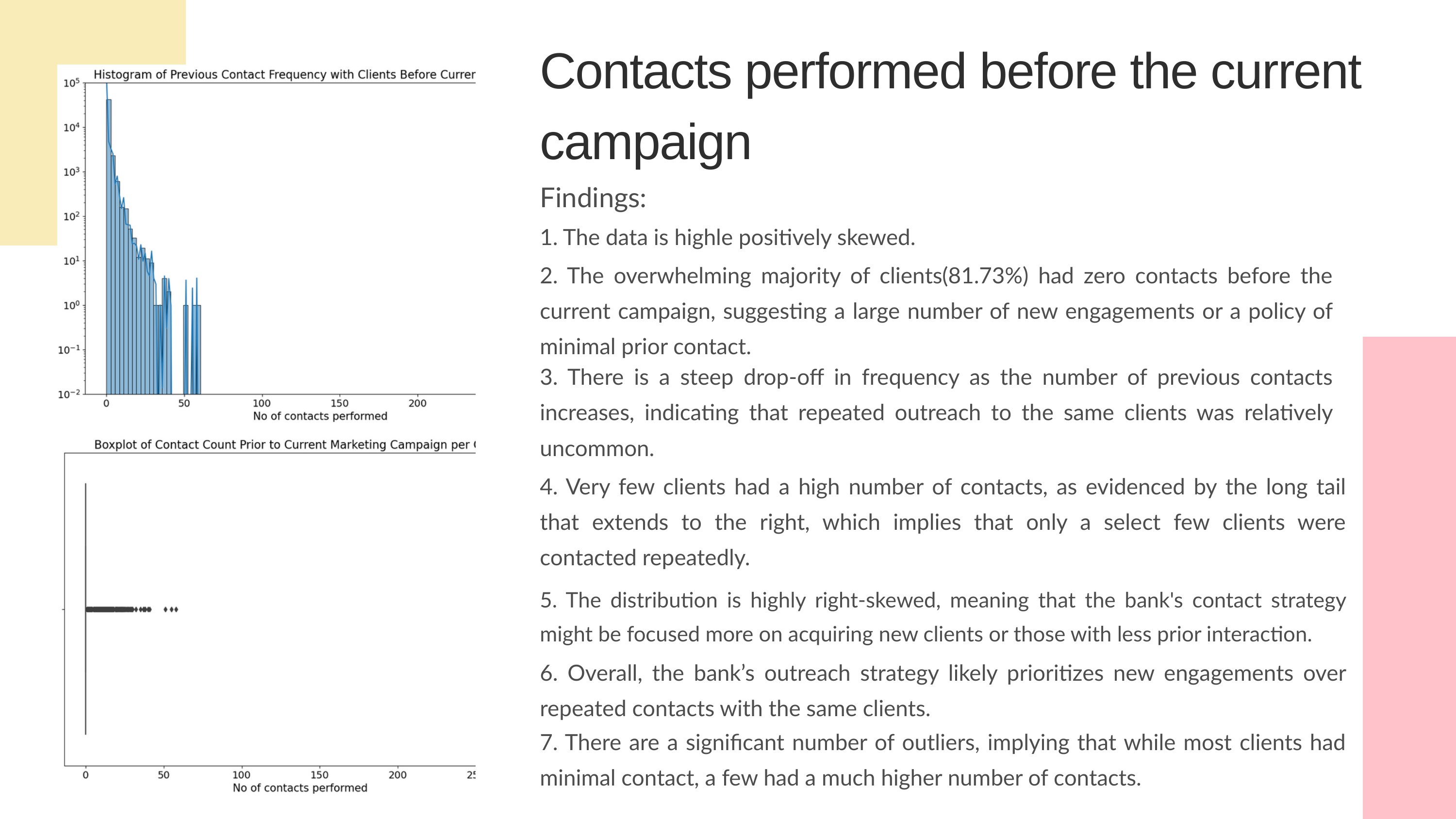

Contacts performed before the current campaign

Findings:
1. The data is highle positively skewed.
2. The overwhelming majority of clients(81.73%) had zero contacts before the current campaign, suggesting a large number of new engagements or a policy of minimal prior contact.

3. There is a steep drop-off in frequency as the number of previous contacts increases, indicating that repeated outreach to the same clients was relatively uncommon.

4. Very few clients had a high number of contacts, as evidenced by the long tail that extends to the right, which implies that only a select few clients were contacted repeatedly.
5. The distribution is highly right-skewed, meaning that the bank's contact strategy might be focused more on acquiring new clients or those with less prior interaction.
6. Overall, the bank’s outreach strategy likely prioritizes new engagements over repeated contacts with the same clients.
7. There are a significant number of outliers, implying that while most clients had minimal contact, a few had a much higher number of contacts.